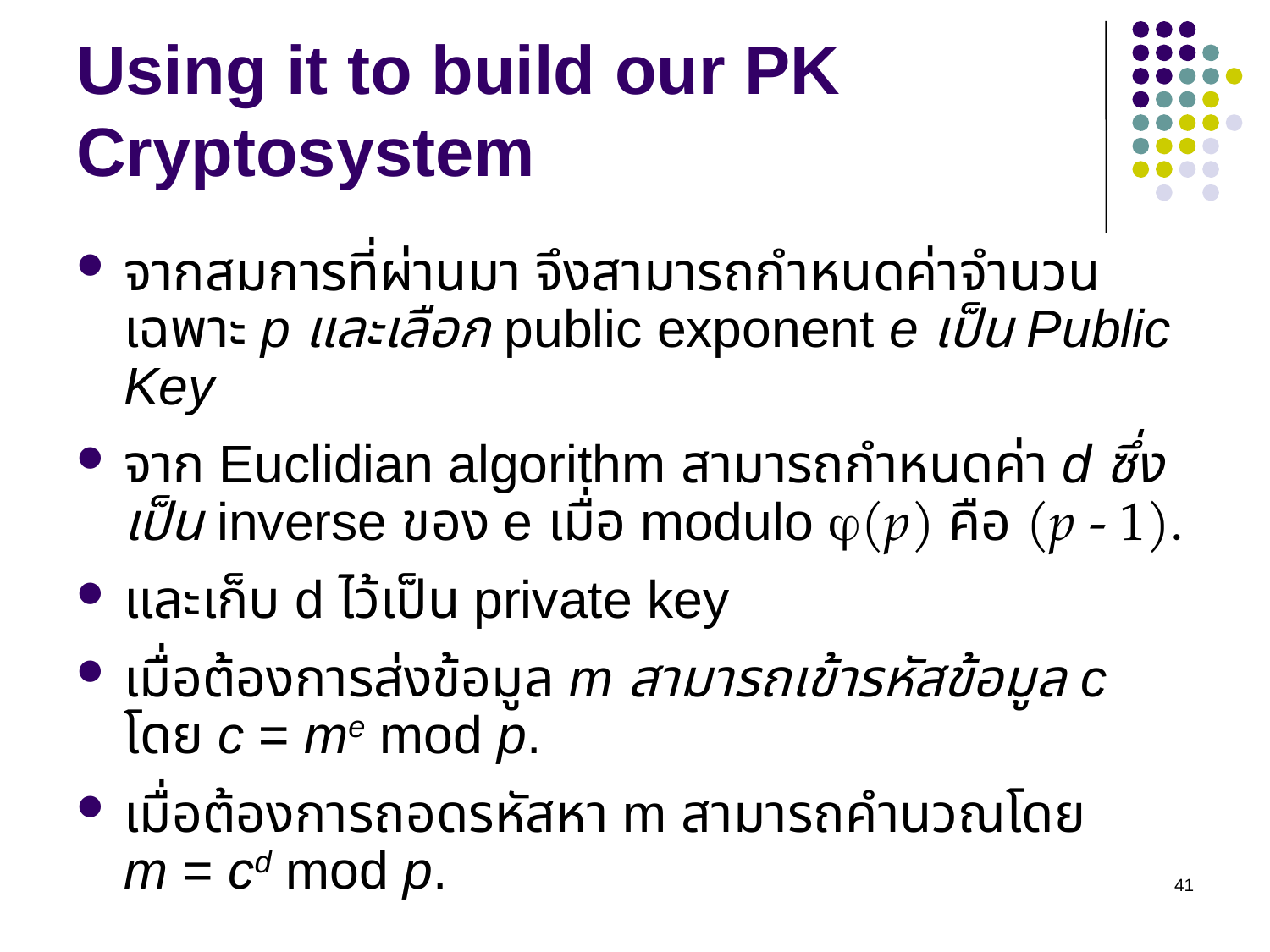

# Using it to build our PK Cryptosystem
จากสมการที่ผ่านมา จึงสามารถกำหนดค่าจำนวนเฉพาะ p และเลือก public exponent e เป็น Public Key
จาก Euclidian algorithm สามารถกำหนดค่า d ซึ่งเป็น inverse ของ e เมื่อ modulo ϕ(p) คือ (p ‑ 1).
และเก็บ d ไว้เป็น private key
เมื่อต้องการส่งข้อมูล m สามารถเข้ารหัสข้อมูล c โดย c = me mod p.
เมื่อต้องการถอดรหัสหา m สามารถคำนวณโดย m = cd mod p.
41